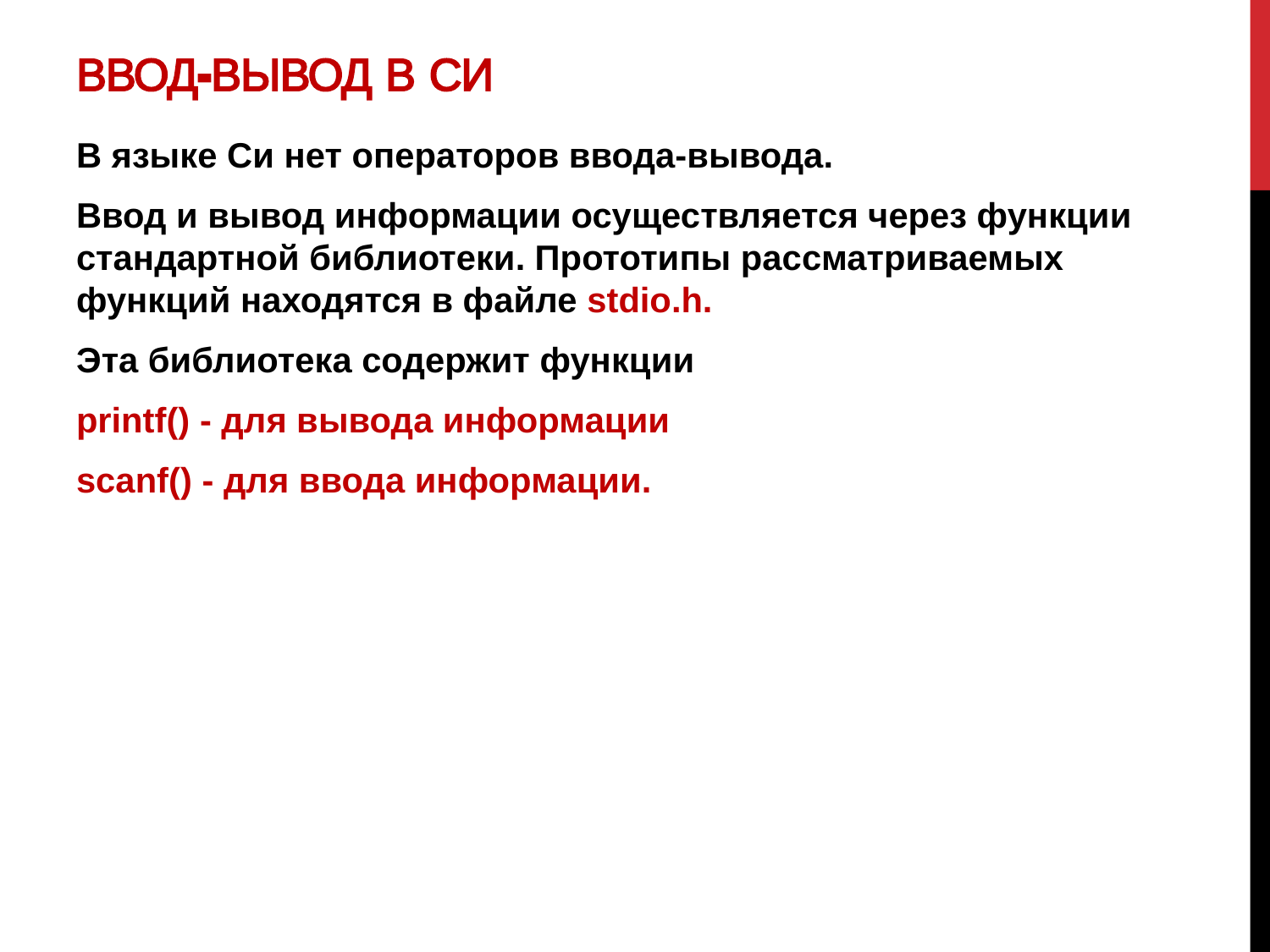

# Ввод-вывод в Си
В языке Си нет операторов ввода-вывода.
Ввод и вывод информации осуществляется через функции стандартной библиотеки. Прототипы рассматриваемых функций находятся в файле stdio.h.
Эта библиотека содержит функции
printf() - для вывода информации
scanf() - для ввода информации.